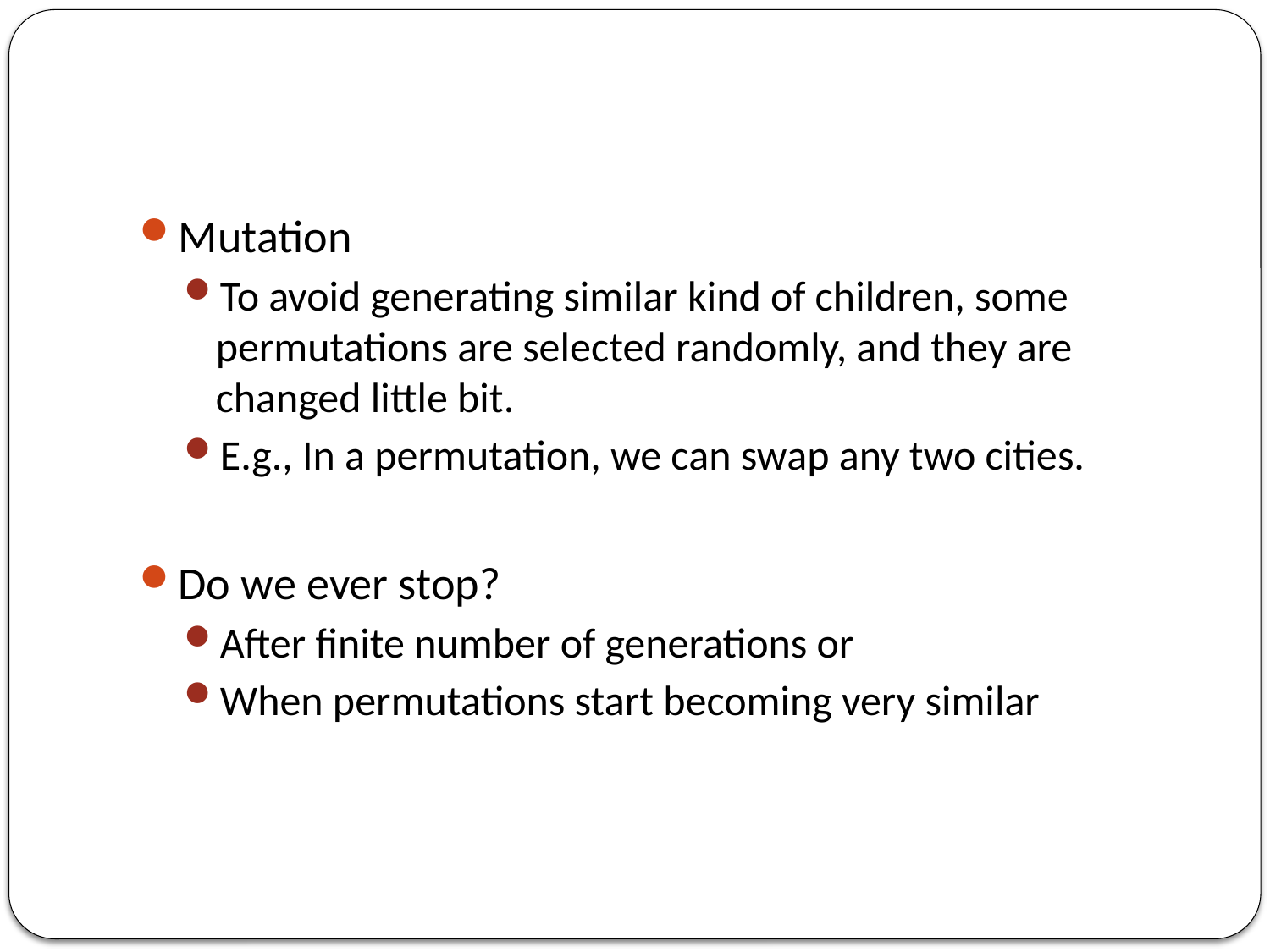

#
Mutation
To avoid generating similar kind of children, some permutations are selected randomly, and they are changed little bit.
E.g., In a permutation, we can swap any two cities.

Do we ever stop?
After finite number of generations or
When permutations start becoming very similar